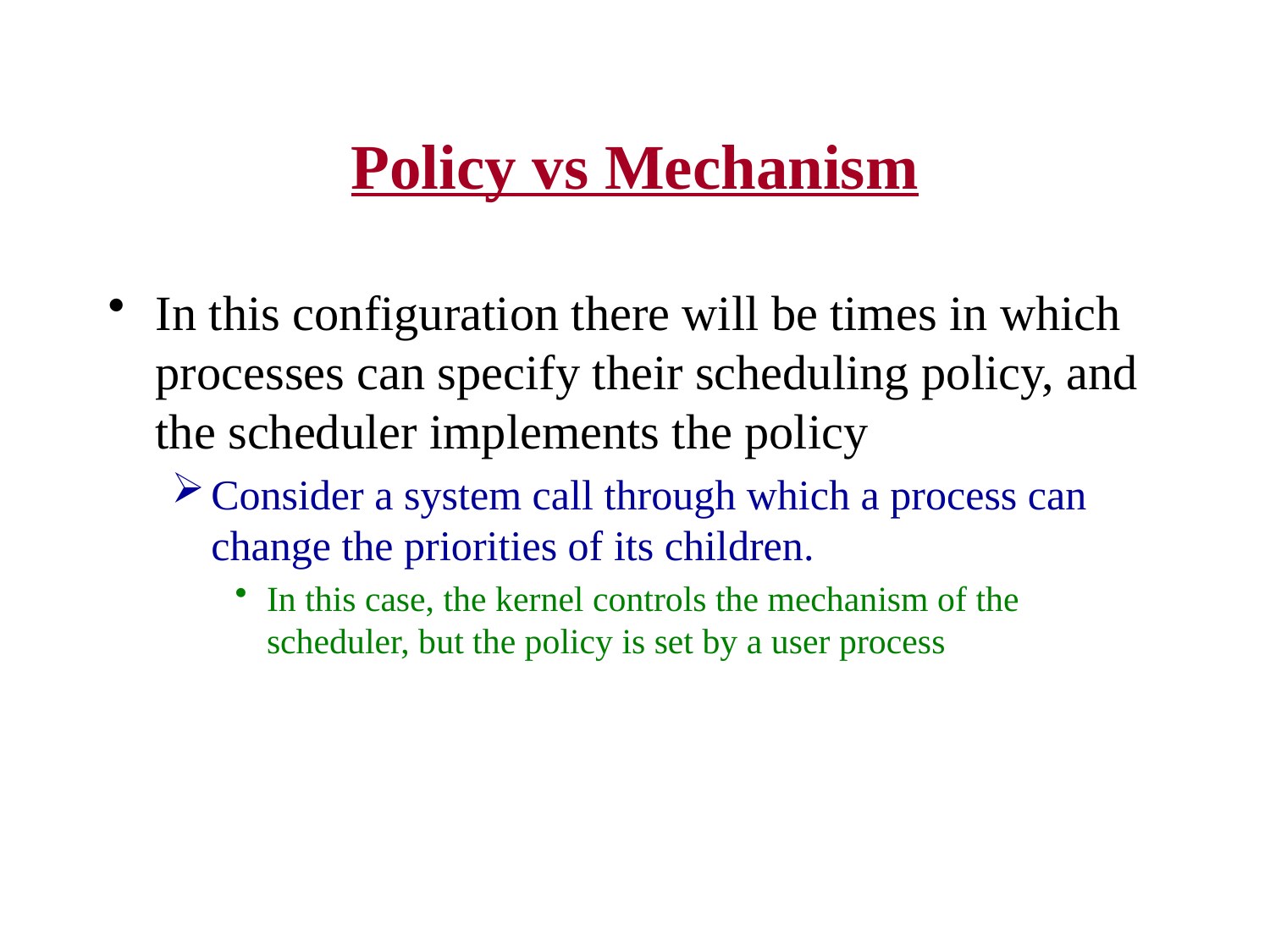

# Policy vs Mechanism
In this configuration there will be times in which processes can specify their scheduling policy, and the scheduler implements the policy
Consider a system call through which a process can change the priorities of its children.
In this case, the kernel controls the mechanism of the scheduler, but the policy is set by a user process